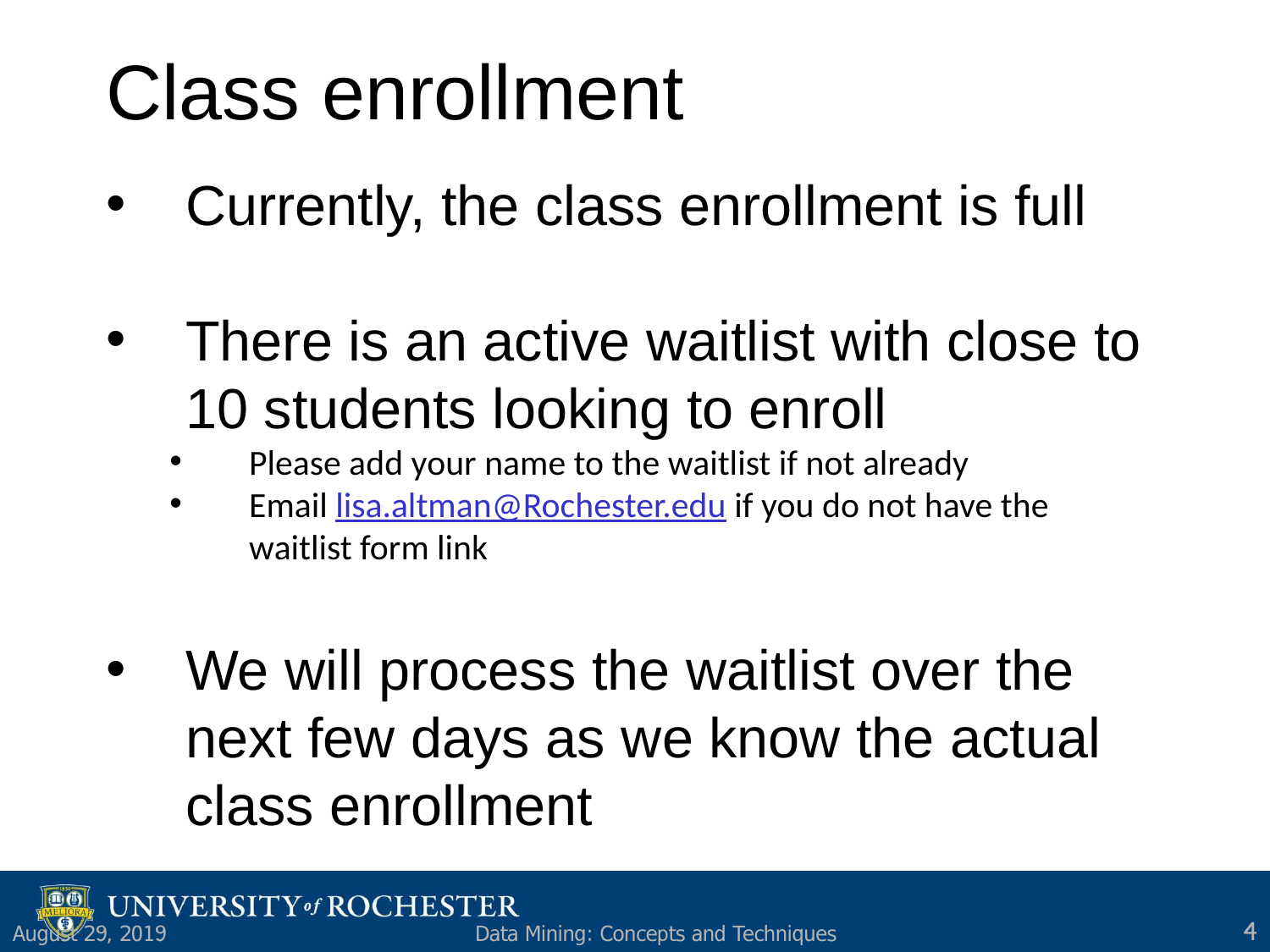

# Class enrollment
Currently, the class enrollment is full

There is an active waitlist with close to 10 students looking to enroll
Please add your name to the waitlist if not already
Email lisa.altman@Rochester.edu if you do not have the waitlist form link

We will process the waitlist over the next few days as we know the actual class enrollment
August 29, 2019
4
Data Mining: Concepts and Techniques